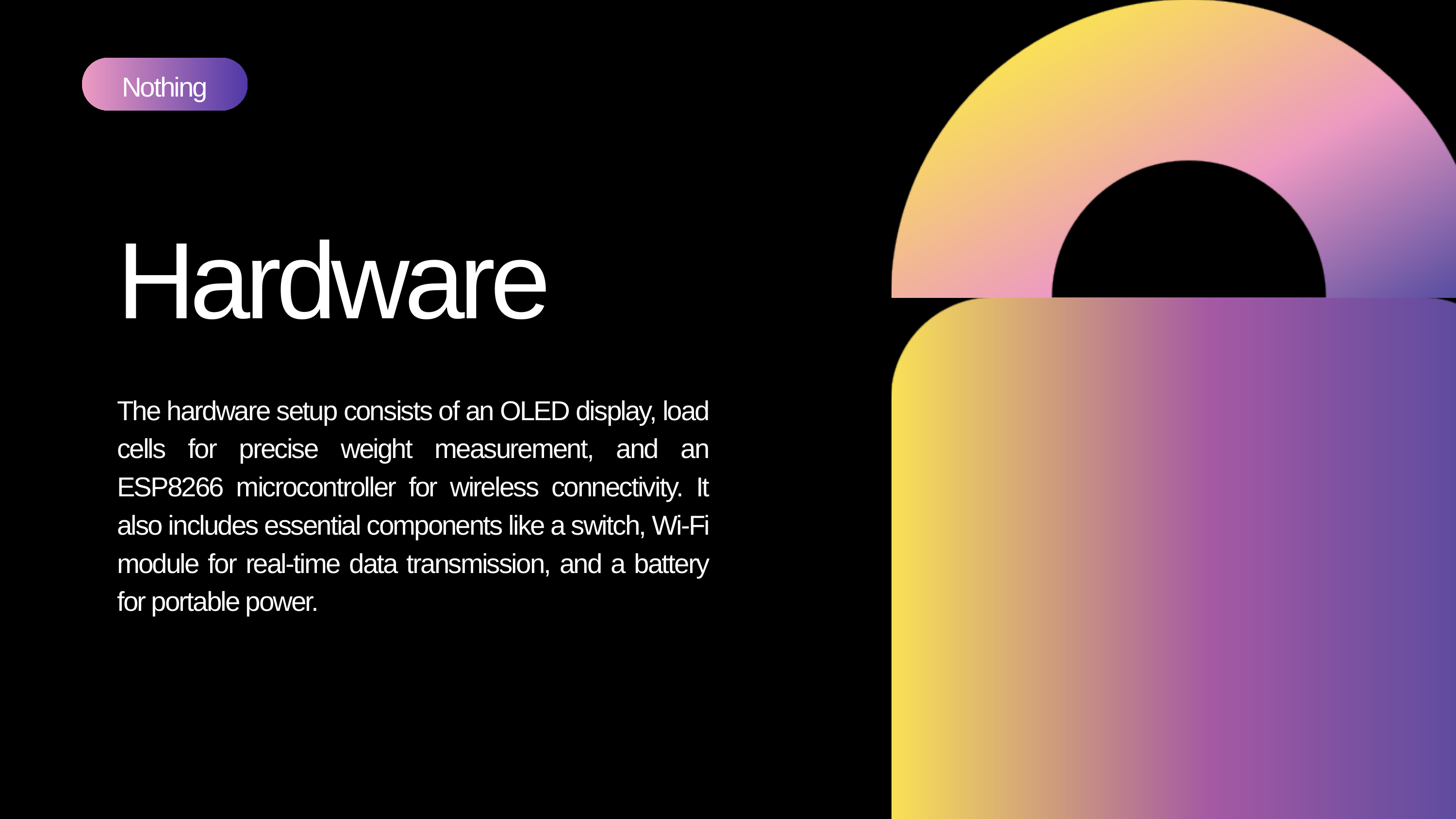

Nothing
Hardware

The hardware setup consists of an OLED display, load cells for precise weight measurement, and an ESP8266 microcontroller for wireless connectivity. It also includes essential components like a switch, Wi-Fi module for real-time data transmission, and a battery for portable power.